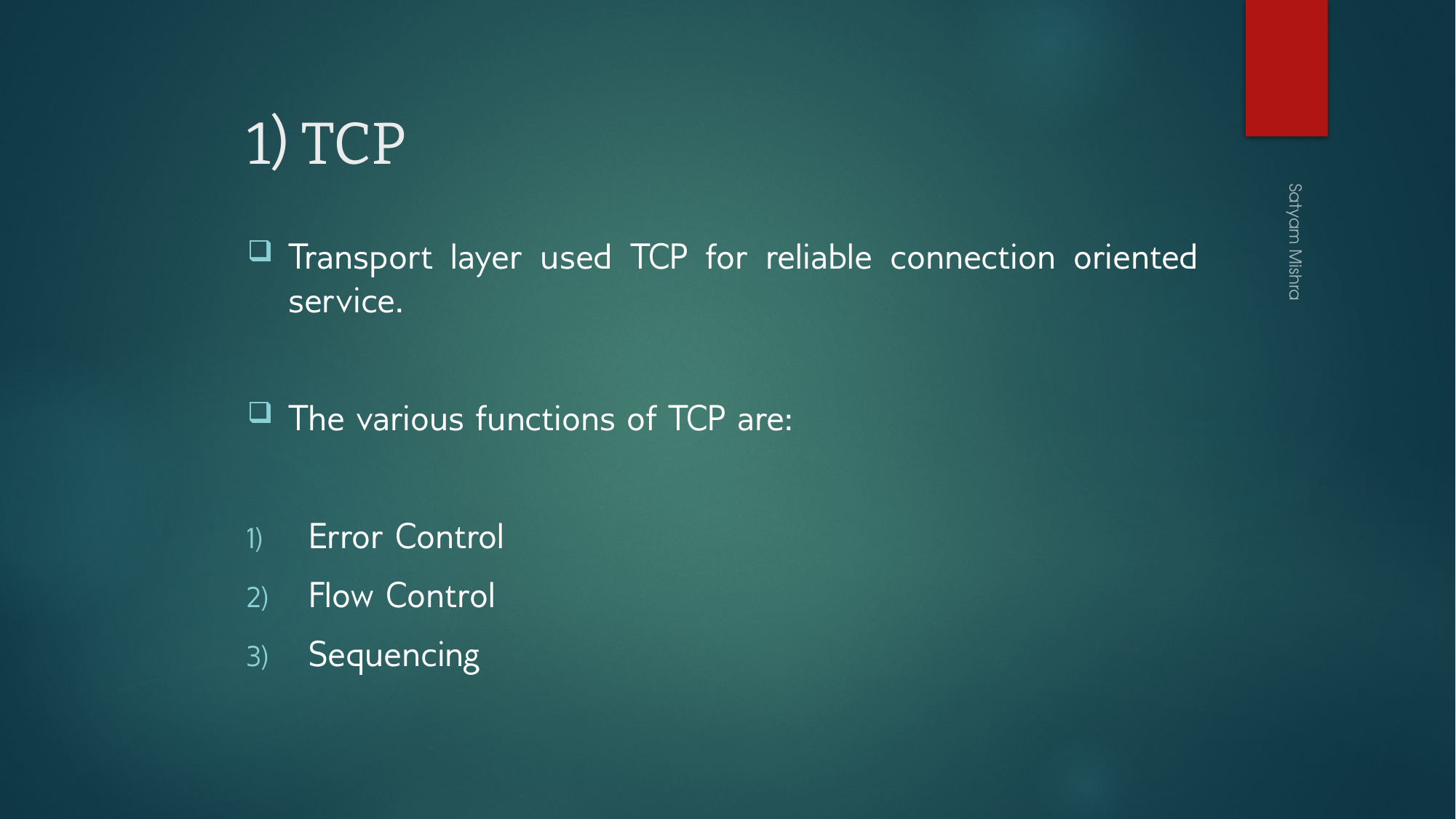

# 1) TCP
Transport layer used TCP for reliable connection oriented service.

The various functions of TCP are:

Error Control
Flow Control
Sequencing

Satyam Mishra